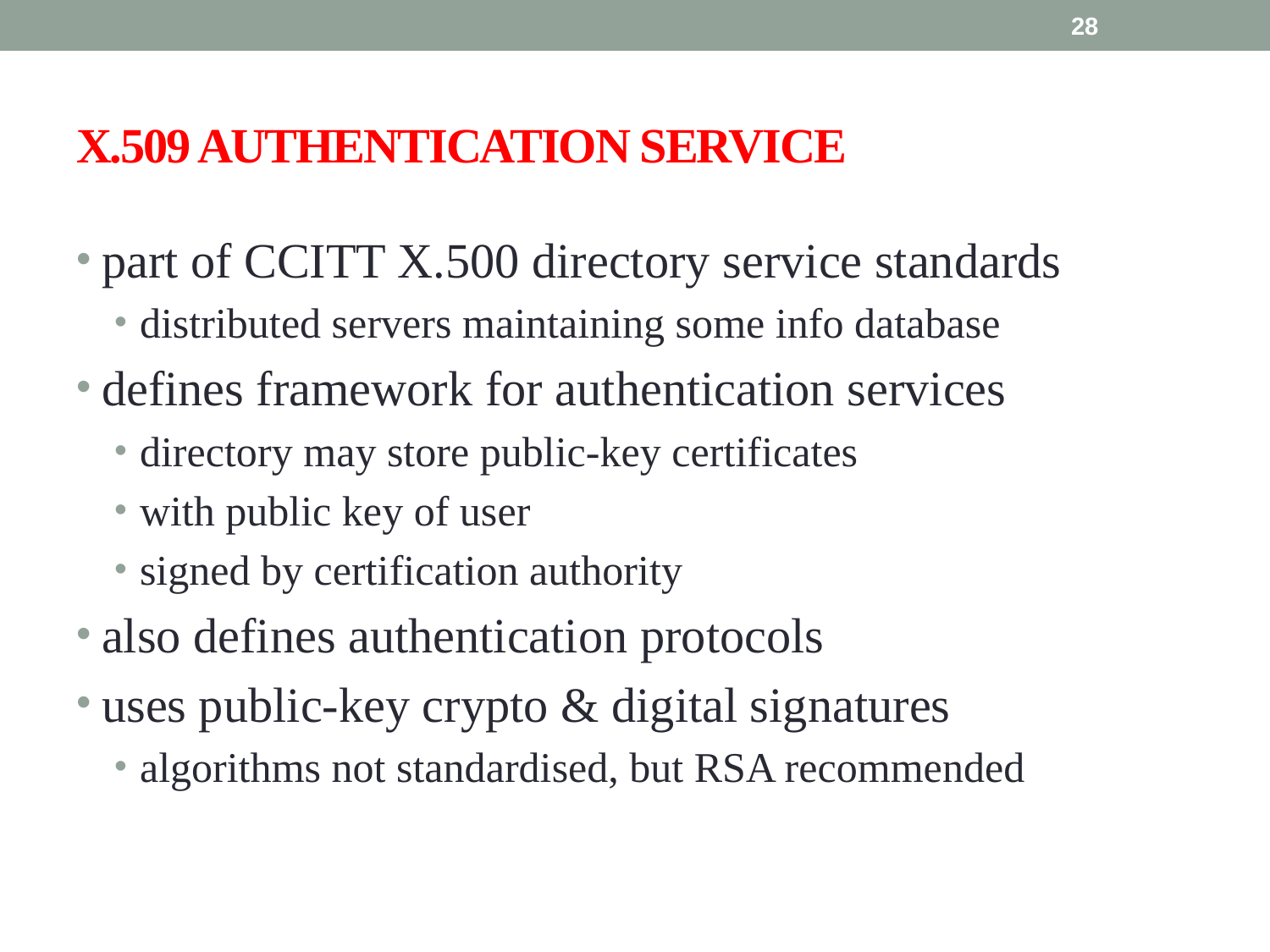

28
# X.509 AUTHENTICATION SERVICE
part of CCITT X.500 directory service standards
distributed servers maintaining some info database
defines framework for authentication services
directory may store public-key certificates
with public key of user
signed by certification authority
also defines authentication protocols
uses public-key crypto & digital signatures
algorithms not standardised, but RSA recommended